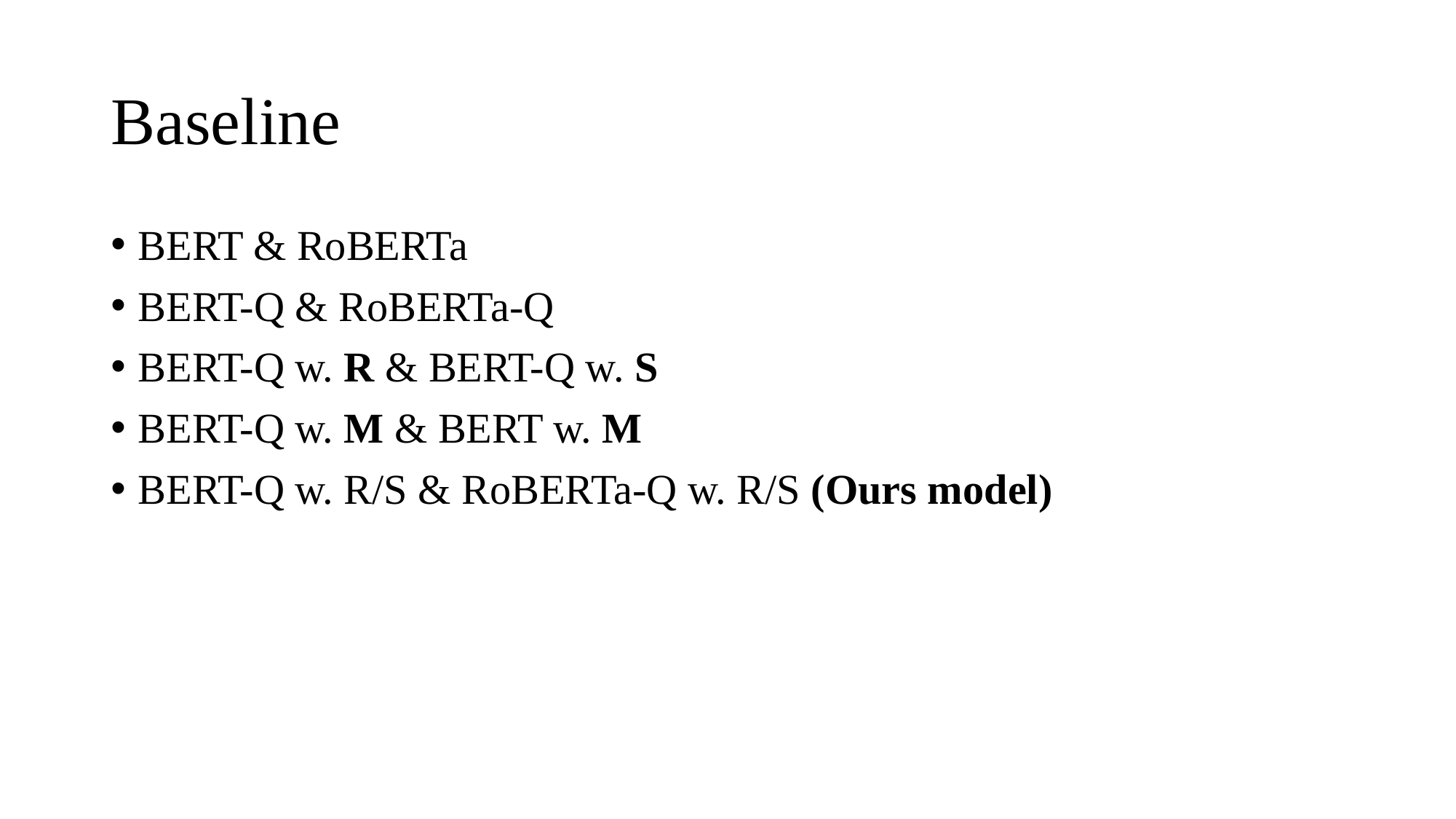

# Baseline
BERT & RoBERTa
BERT-Q & RoBERTa-Q
BERT-Q w. R & BERT-Q w. S
BERT-Q w. M & BERT w. M
BERT-Q w. R/S & RoBERTa-Q w. R/S (Ours model)